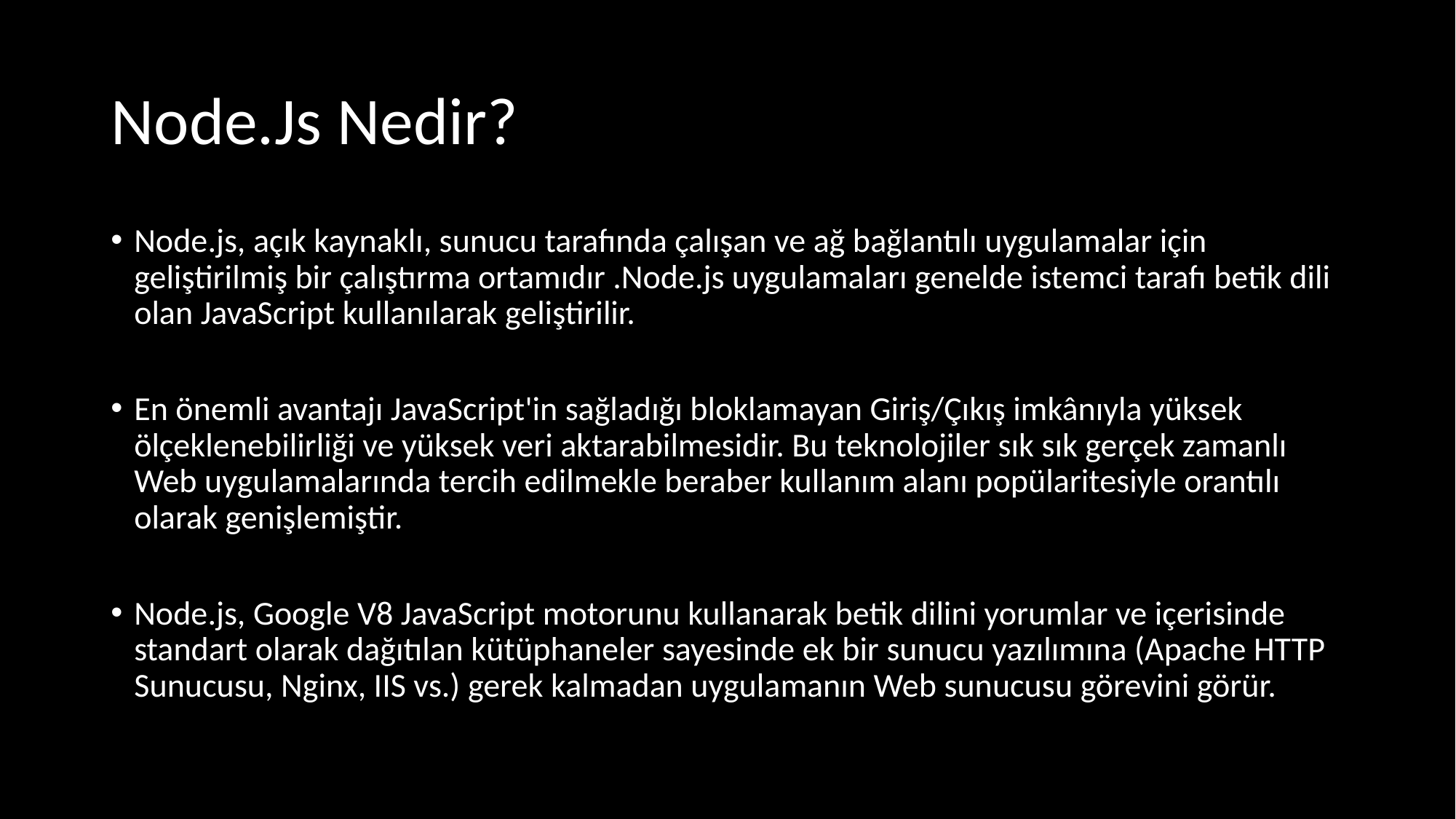

# Node.Js Nedir?
Node.js, açık kaynaklı, sunucu tarafında çalışan ve ağ bağlantılı uygulamalar için geliştirilmiş bir çalıştırma ortamıdır .Node.js uygulamaları genelde istemci tarafı betik dili olan JavaScript kullanılarak geliştirilir.

En önemli avantajı JavaScript'in sağladığı bloklamayan Giriş/Çıkış imkânıyla yüksek ölçeklenebilirliği ve yüksek veri aktarabilmesidir. Bu teknolojiler sık sık gerçek zamanlı Web uygulamalarında tercih edilmekle beraber kullanım alanı popülaritesiyle orantılı olarak genişlemiştir.

Node.js, Google V8 JavaScript motorunu kullanarak betik dilini yorumlar ve içerisinde standart olarak dağıtılan kütüphaneler sayesinde ek bir sunucu yazılımına (Apache HTTP Sunucusu, Nginx, IIS vs.) gerek kalmadan uygulamanın Web sunucusu görevini görür.